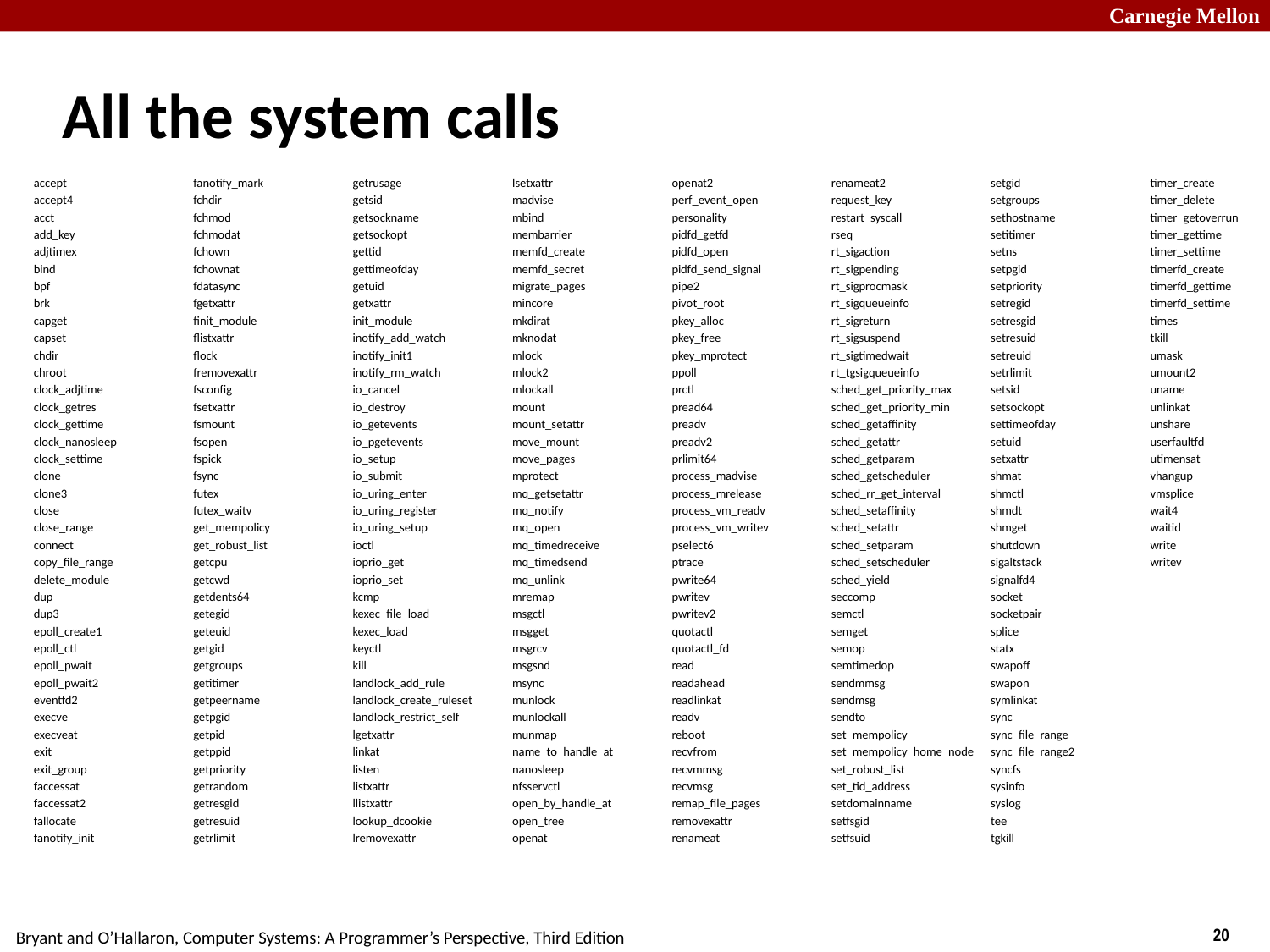

# All the system calls
accept
accept4
acct
add_key
adjtimex
bind
bpf
brk
capget
capset
chdir
chroot
clock_adjtime
clock_getres
clock_gettime
clock_nanosleep
clock_settime
clone
clone3
close
close_range
connect
copy_file_range
delete_module
dup
dup3
epoll_create1
epoll_ctl
epoll_pwait
epoll_pwait2
eventfd2
execve
execveat
exit
exit_group
faccessat
faccessat2
fallocate
fanotify_init
fanotify_mark
fchdir
fchmod
fchmodat
fchown
fchownat
fdatasync
fgetxattr
finit_module
flistxattr
flock
fremovexattr
fsconfig
fsetxattr
fsmount
fsopen
fspick
fsync
futex
futex_waitv
get_mempolicy
get_robust_list
getcpu
getcwd
getdents64
getegid
geteuid
getgid
getgroups
getitimer
getpeername
getpgid
getpid
getppid
getpriority
getrandom
getresgid
getresuid
getrlimit
getrusage
getsid
getsockname
getsockopt
gettid
gettimeofday
getuid
getxattr
init_module
inotify_add_watch
inotify_init1
inotify_rm_watch
io_cancel
io_destroy
io_getevents
io_pgetevents
io_setup
io_submit
io_uring_enter
io_uring_register
io_uring_setup
ioctl
ioprio_get
ioprio_set
kcmp
kexec_file_load
kexec_load
keyctl
kill
landlock_add_rule
landlock_create_ruleset
landlock_restrict_self
lgetxattr
linkat
listen
listxattr
llistxattr
lookup_dcookie
lremovexattr
lsetxattr
madvise
mbind
membarrier
memfd_create
memfd_secret
migrate_pages
mincore
mkdirat
mknodat
mlock
mlock2
mlockall
mount
mount_setattr
move_mount
move_pages
mprotect
mq_getsetattr
mq_notify
mq_open
mq_timedreceive
mq_timedsend
mq_unlink
mremap
msgctl
msgget
msgrcv
msgsnd
msync
munlock
munlockall
munmap
name_to_handle_at
nanosleep
nfsservctl
open_by_handle_at
open_tree
openat
openat2
perf_event_open
personality
pidfd_getfd
pidfd_open
pidfd_send_signal
pipe2
pivot_root
pkey_alloc
pkey_free
pkey_mprotect
ppoll
prctl
pread64
preadv
preadv2
prlimit64
process_madvise
process_mrelease
process_vm_readv
process_vm_writev
pselect6
ptrace
pwrite64
pwritev
pwritev2
quotactl
quotactl_fd
read
readahead
readlinkat
readv
reboot
recvfrom
recvmmsg
recvmsg
remap_file_pages
removexattr
renameat
renameat2
request_key
restart_syscall
rseq
rt_sigaction
rt_sigpending
rt_sigprocmask
rt_sigqueueinfo
rt_sigreturn
rt_sigsuspend
rt_sigtimedwait
rt_tgsigqueueinfo
sched_get_priority_max
sched_get_priority_min
sched_getaffinity
sched_getattr
sched_getparam
sched_getscheduler
sched_rr_get_interval
sched_setaffinity
sched_setattr
sched_setparam
sched_setscheduler
sched_yield
seccomp
semctl
semget
semop
semtimedop
sendmmsg
sendmsg
sendto
set_mempolicy
set_mempolicy_home_node
set_robust_list
set_tid_address
setdomainname
setfsgid
setfsuid
setgid
setgroups
sethostname
setitimer
setns
setpgid
setpriority
setregid
setresgid
setresuid
setreuid
setrlimit
setsid
setsockopt
settimeofday
setuid
setxattr
shmat
shmctl
shmdt
shmget
shutdown
sigaltstack
signalfd4
socket
socketpair
splice
statx
swapoff
swapon
symlinkat
sync
sync_file_range
sync_file_range2
syncfs
sysinfo
syslog
tee
tgkill
timer_create
timer_delete
timer_getoverrun
timer_gettime
timer_settime
timerfd_create
timerfd_gettime
timerfd_settime
times
tkill
umask
umount2
uname
unlinkat
unshare
userfaultfd
utimensat
vhangup
vmsplice
wait4
waitid
write
writev